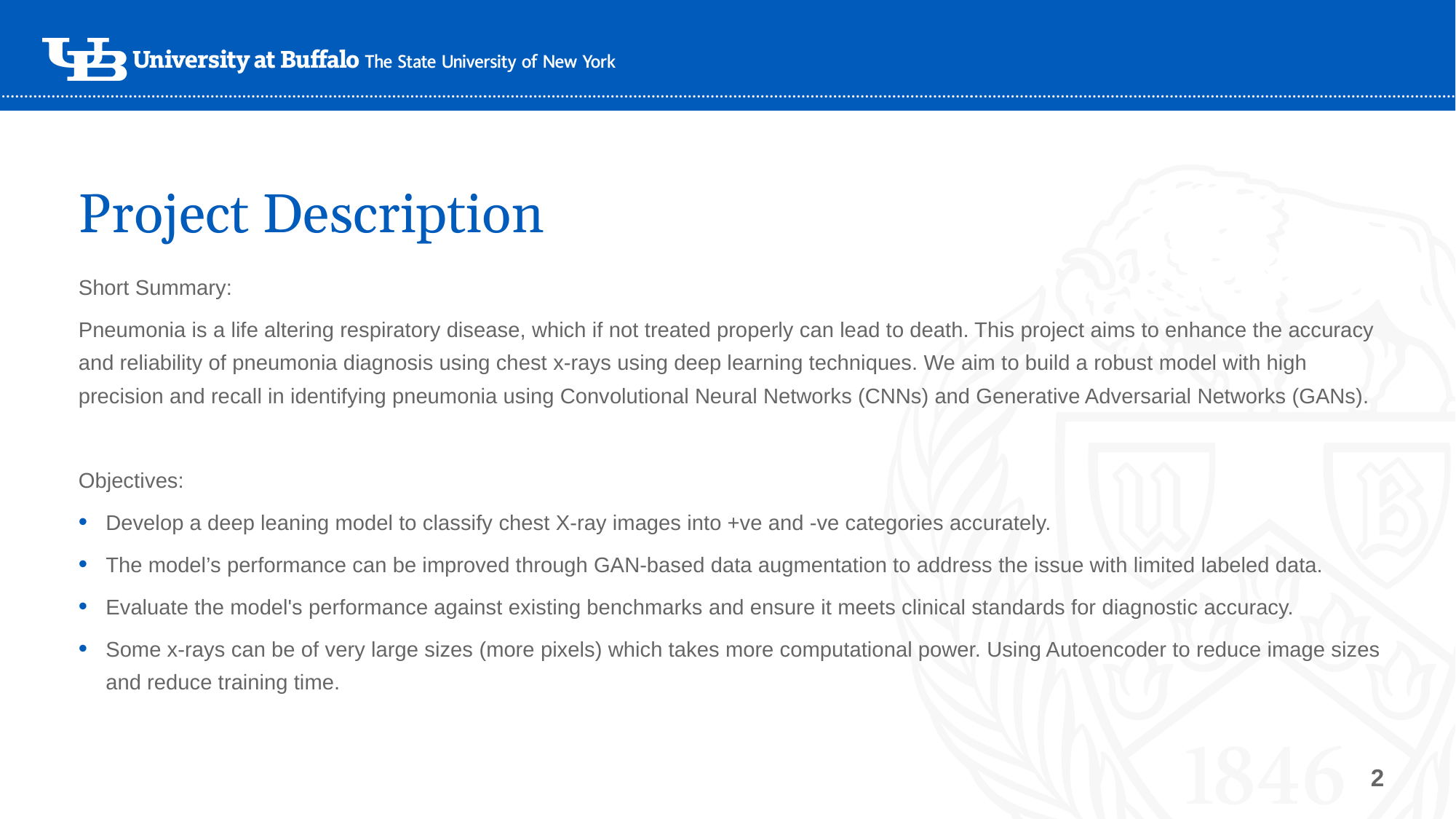

# Project Description
Short Summary:
Pneumonia is a life altering respiratory disease, which if not treated properly can lead to death. This project aims to enhance the accuracy and reliability of pneumonia diagnosis using chest x-rays using deep learning techniques. We aim to build a robust model with high precision and recall in identifying pneumonia using Convolutional Neural Networks (CNNs) and Generative Adversarial Networks (GANs).

Objectives:
Develop a deep leaning model to classify chest X-ray images into +ve and -ve categories accurately.
The model’s performance can be improved through GAN-based data augmentation to address the issue with limited labeled data.
Evaluate the model's performance against existing benchmarks and ensure it meets clinical standards for diagnostic accuracy.
Some x-rays can be of very large sizes (more pixels) which takes more computational power. Using Autoencoder to reduce image sizes and reduce training time.

2